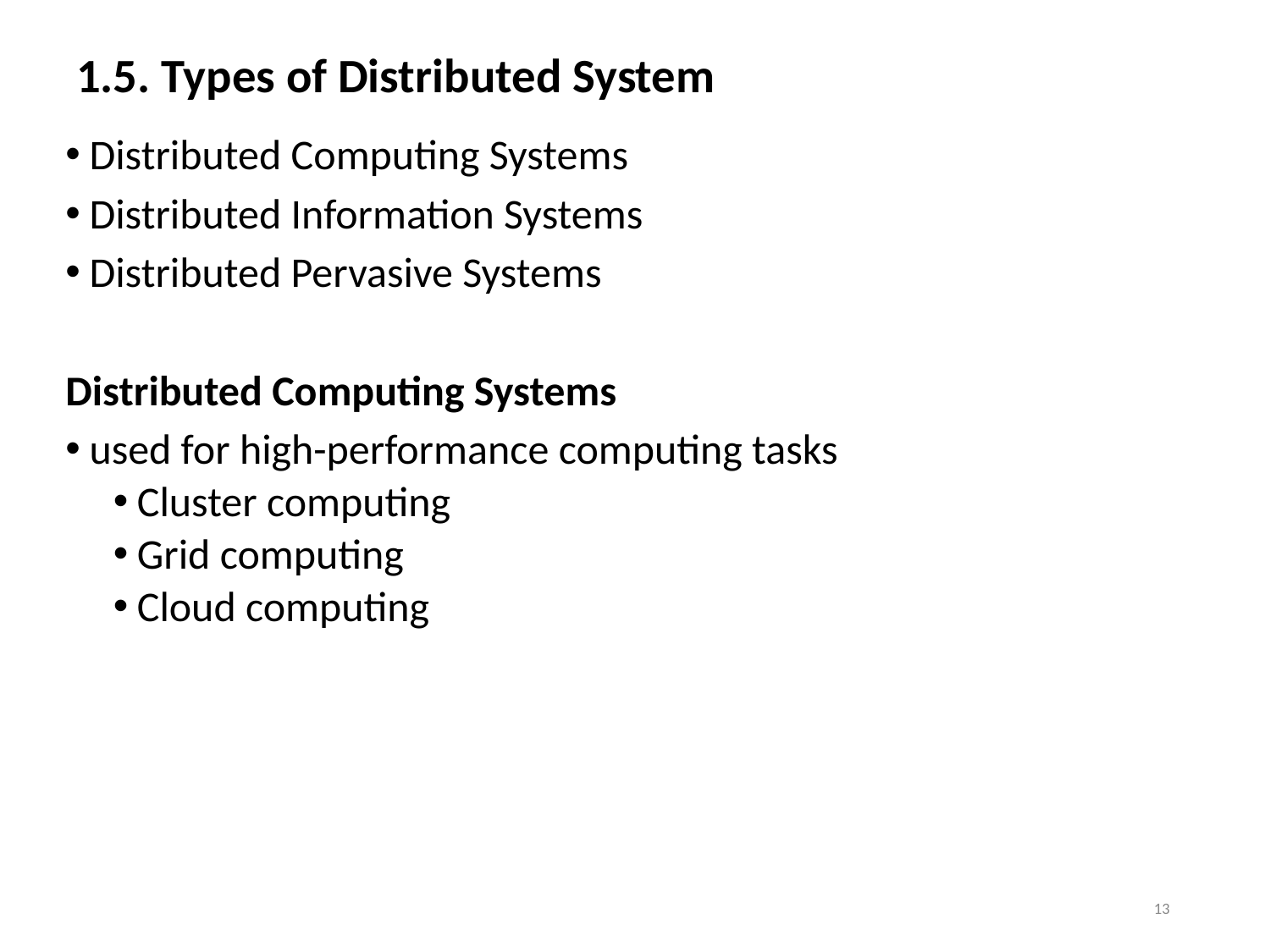

# 1.5. Types of Distributed System
Distributed Computing Systems
Distributed Information Systems
Distributed Pervasive Systems

Distributed Computing Systems
used for high-performance computing tasks
Cluster computing
Grid computing
Cloud computing

13